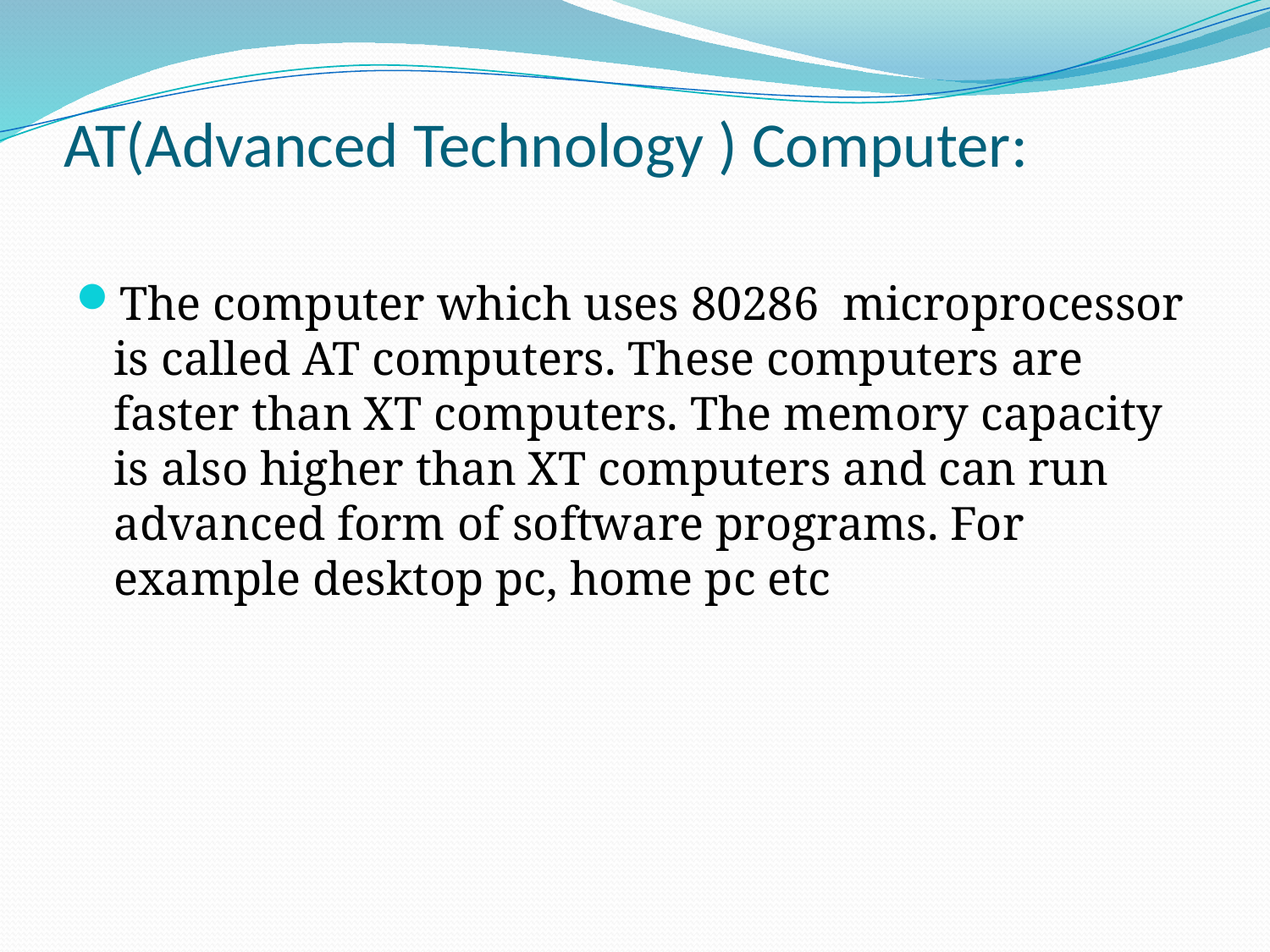

# AT(Advanced Technology ) Computer:
The computer which uses 80286  microprocessor is called AT computers. These computers are faster than XT computers. The memory capacity is also higher than XT computers and can run advanced form of software programs. For example desktop pc, home pc etc